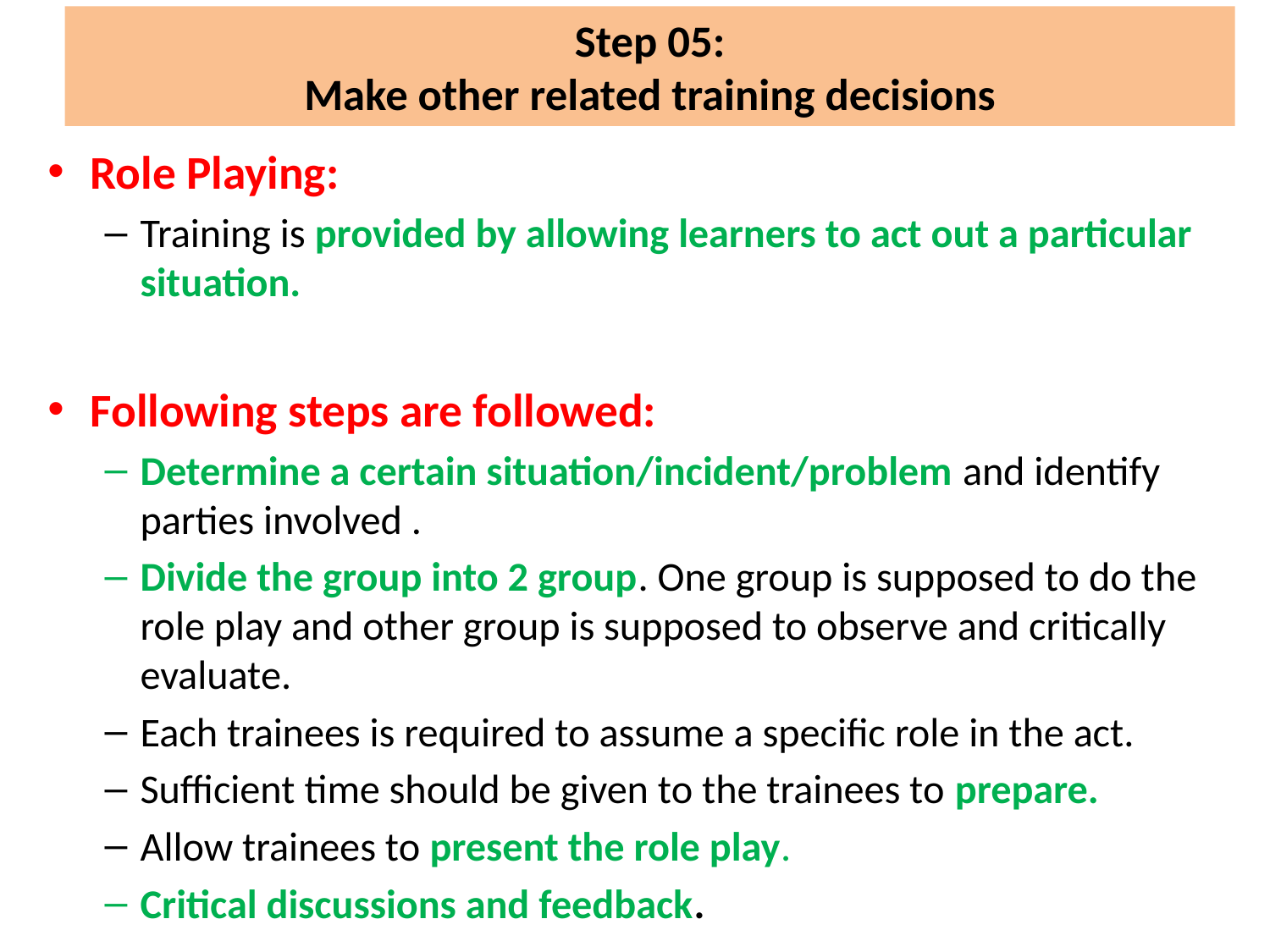

# Step 05: Make other related training decisions
Role Playing:
Training is provided by allowing learners to act out a particular situation.

Following steps are followed:
Determine a certain situation/incident/problem and identify parties involved .
Divide the group into 2 group. One group is supposed to do the role play and other group is supposed to observe and critically evaluate.
Each trainees is required to assume a specific role in the act.
Sufficient time should be given to the trainees to prepare.
Allow trainees to present the role play.
Critical discussions and feedback.